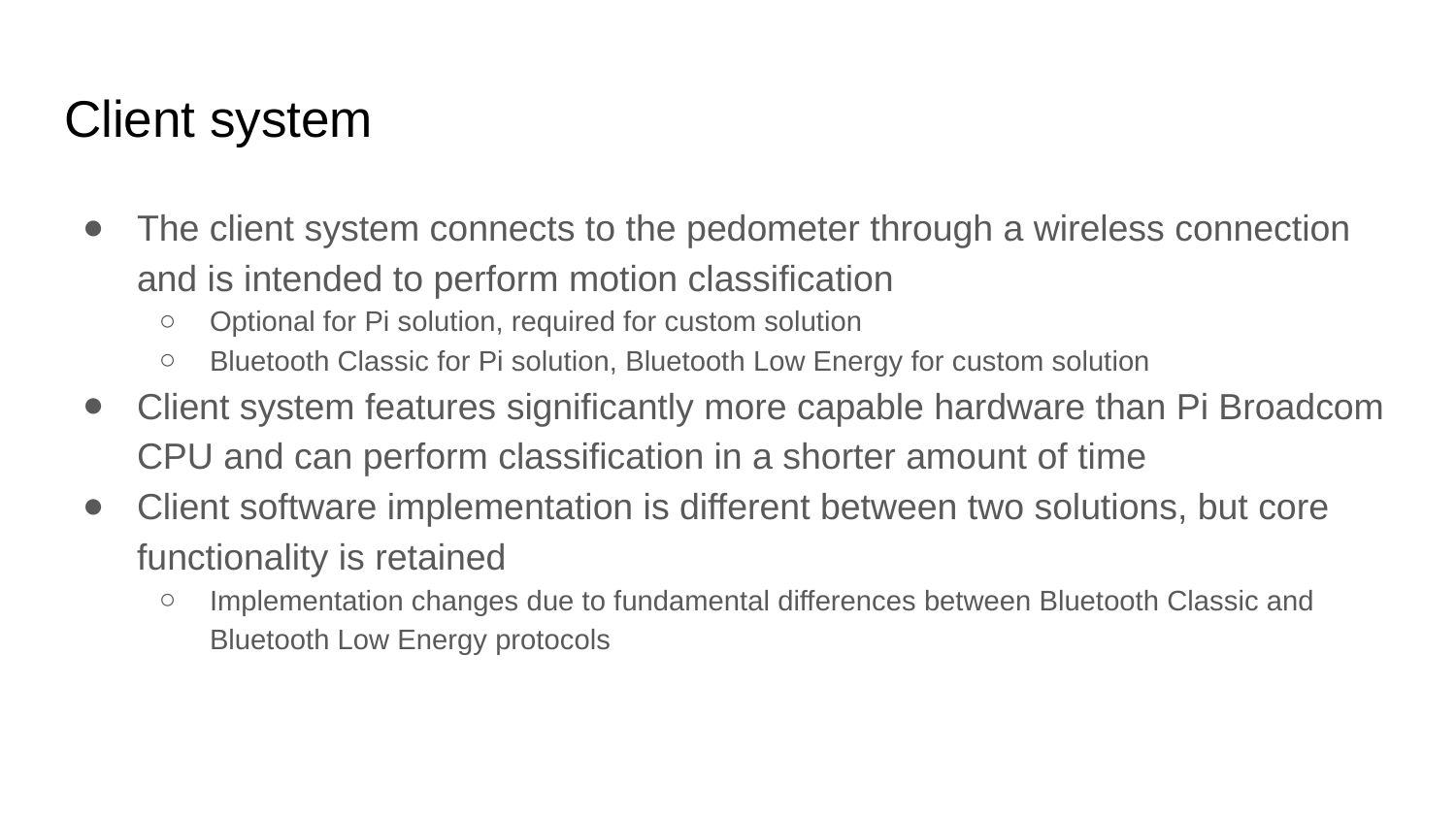

# Client system
The client system connects to the pedometer through a wireless connection and is intended to perform motion classification
Optional for Pi solution, required for custom solution
Bluetooth Classic for Pi solution, Bluetooth Low Energy for custom solution
Client system features significantly more capable hardware than Pi Broadcom CPU and can perform classification in a shorter amount of time
Client software implementation is different between two solutions, but core functionality is retained
Implementation changes due to fundamental differences between Bluetooth Classic and Bluetooth Low Energy protocols